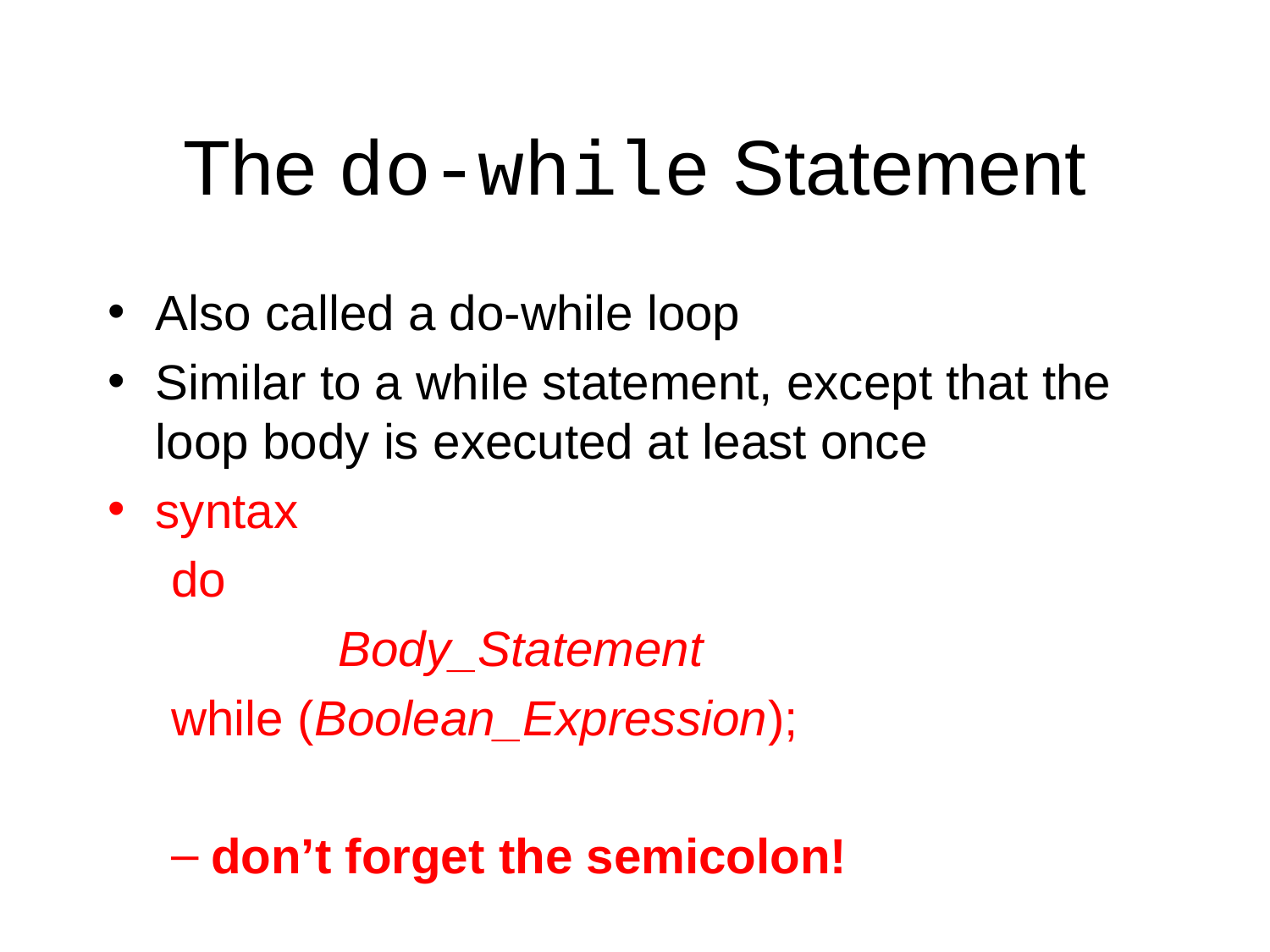

# The do-while Statement
Also called a do-while loop
Similar to a while statement, except that the loop body is executed at least once
syntax
do
		Body_Statement
while (Boolean_Expression);

don’t forget the semicolon!